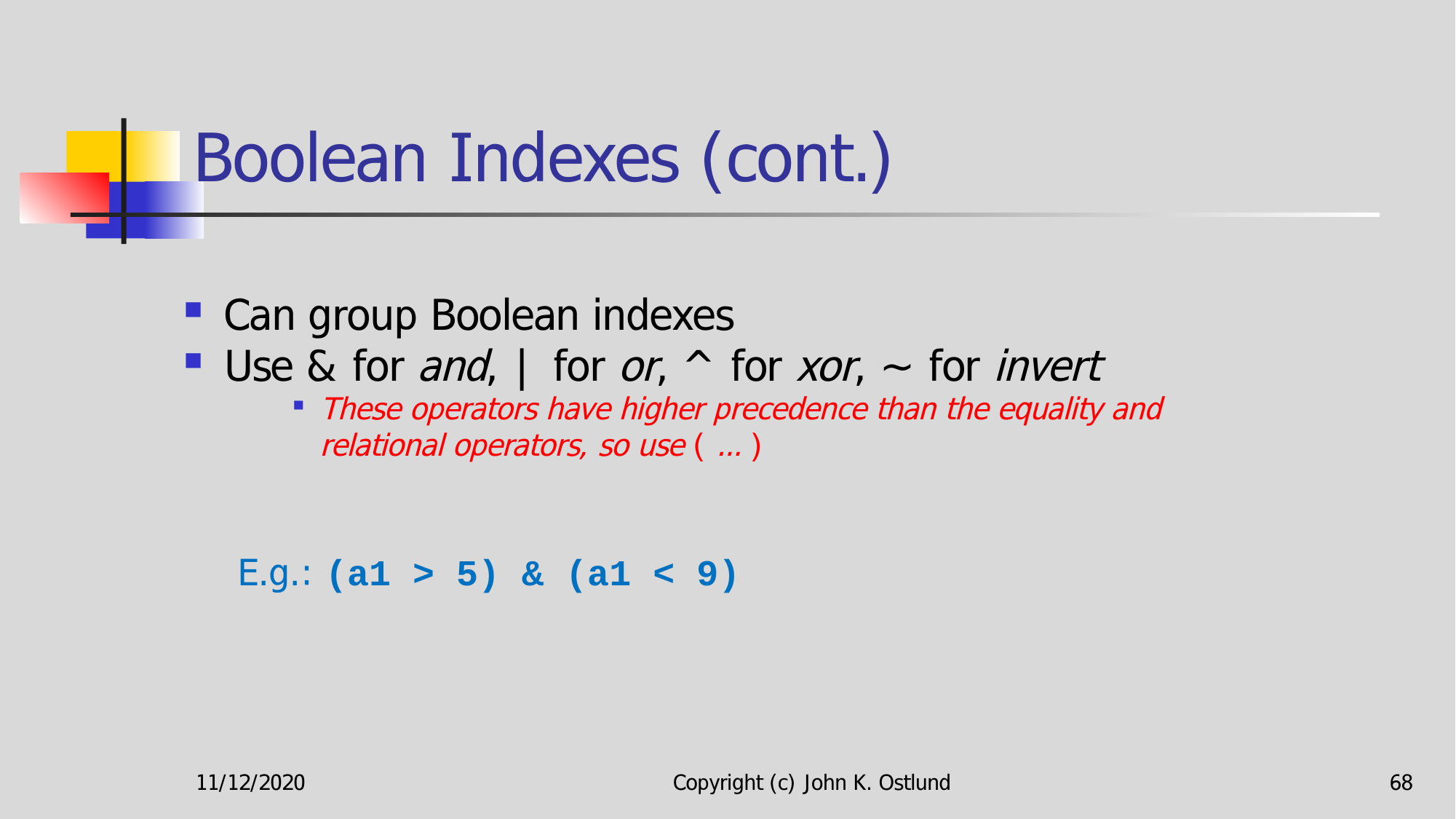

# Boolean Indexes (cont.)
Can group Boolean indexes
Use & for and, | for or, ^ for xor, ~ for invert
These operators have higher precedence than the equality and relational operators, so use ( … )

E.g.: (a1 > 5) & (a1 < 9)

11/12/2020
Copyright (c) John K. Ostlund
68